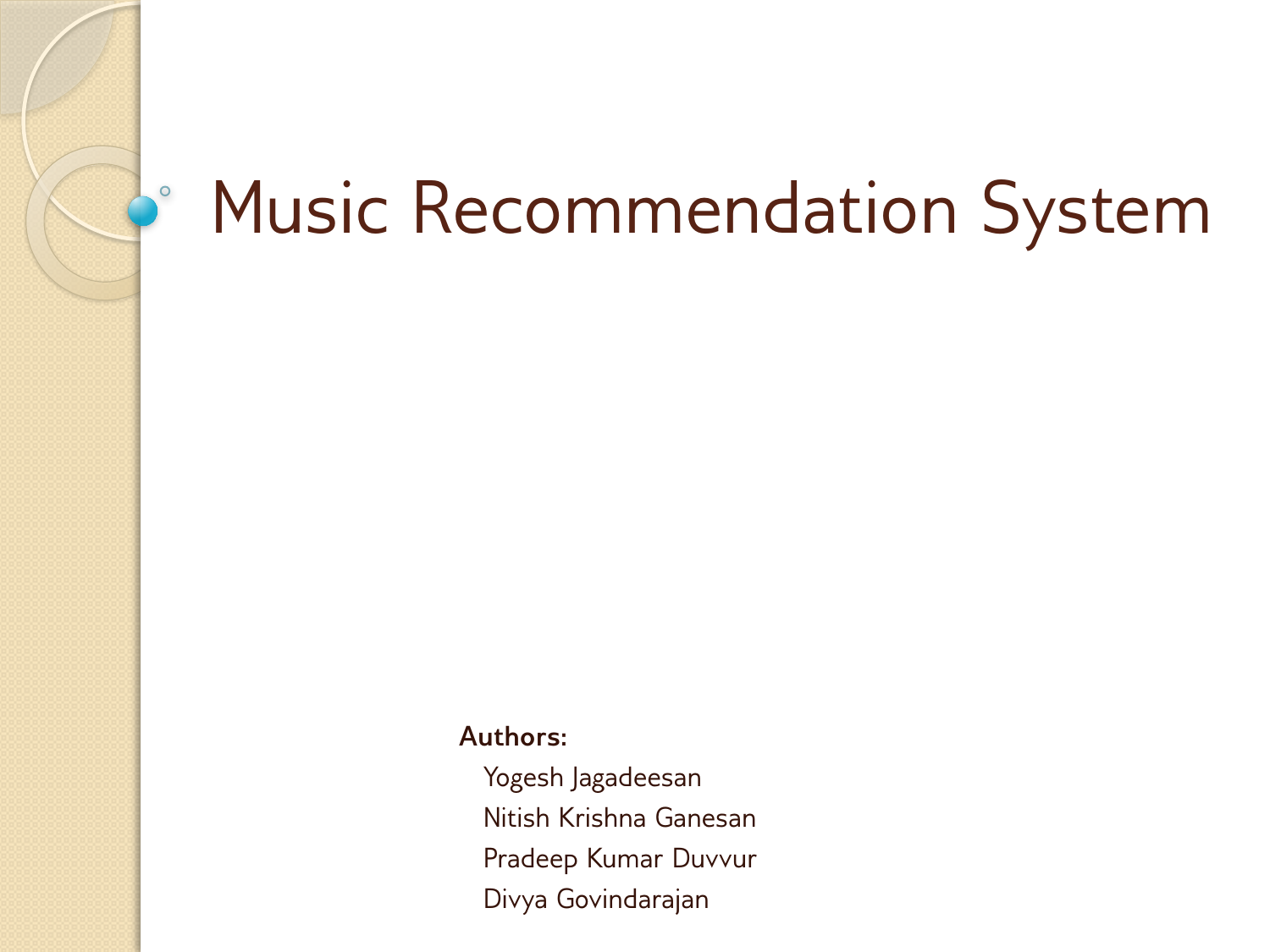

# Music Recommendation System

			 Authors:
			    Yogesh Jagadeesan
			    Nitish Krishna Ganesan
			    Pradeep Kumar Duvvur
			    Divya Govindarajan